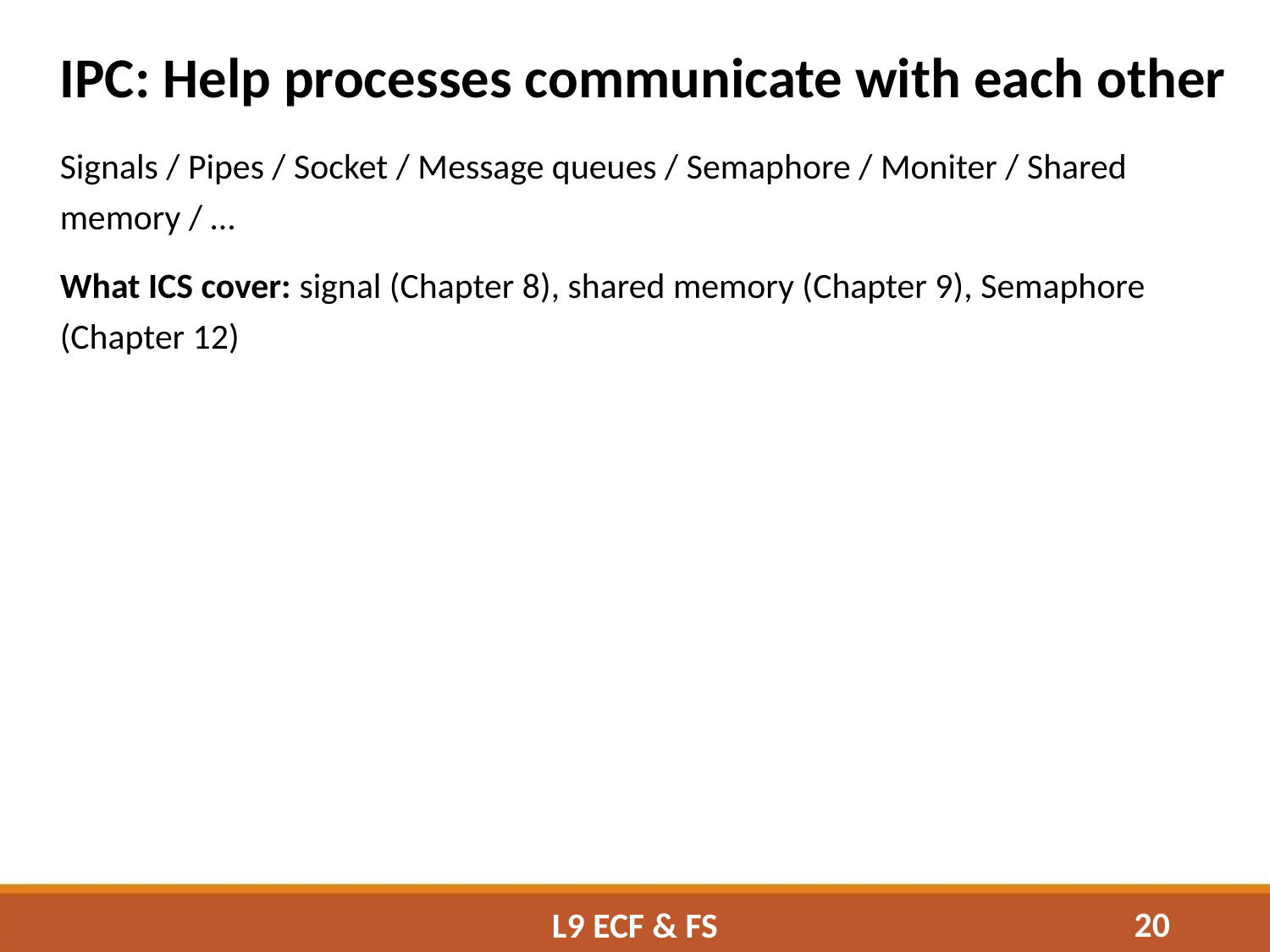

IPC: Help processes communicate with each other
Signals / Pipes / Socket / Message queues / Semaphore / Moniter / Shared memory / …
What ICS cover: signal (Chapter 8), shared memory (Chapter 9), Semaphore (Chapter 12)
20
L9 ECF & FS